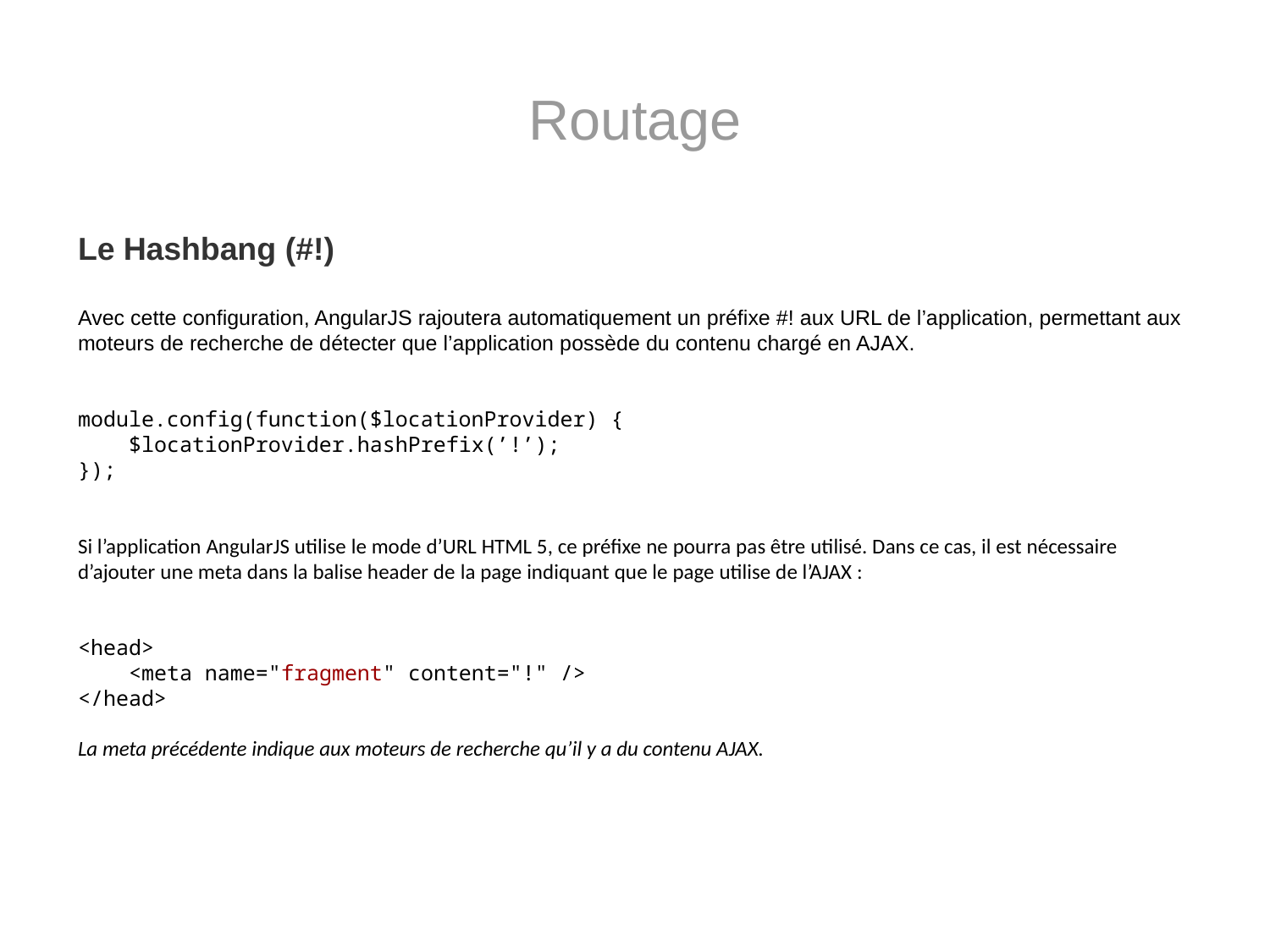

# Routage
Le Hashbang (#!)

Avec cette configuration, AngularJS rajoutera automatiquement un préfixe #! aux URL de l’application, permettant aux moteurs de recherche de détecter que l’application possède du contenu chargé en AJAX.

module.config(function($locationProvider) {
    $locationProvider.hashPrefix(’!’);
});

Si l’application AngularJS utilise le mode d’URL HTML 5, ce préfixe ne pourra pas être utilisé. Dans ce cas, il est nécessaire d’ajouter une meta dans la balise header de la page indiquant que le page utilise de l’AJAX :

<head>
    <meta name="fragment" content="!" />
</head>

La meta précédente indique aux moteurs de recherche qu’il y a du contenu AJAX.